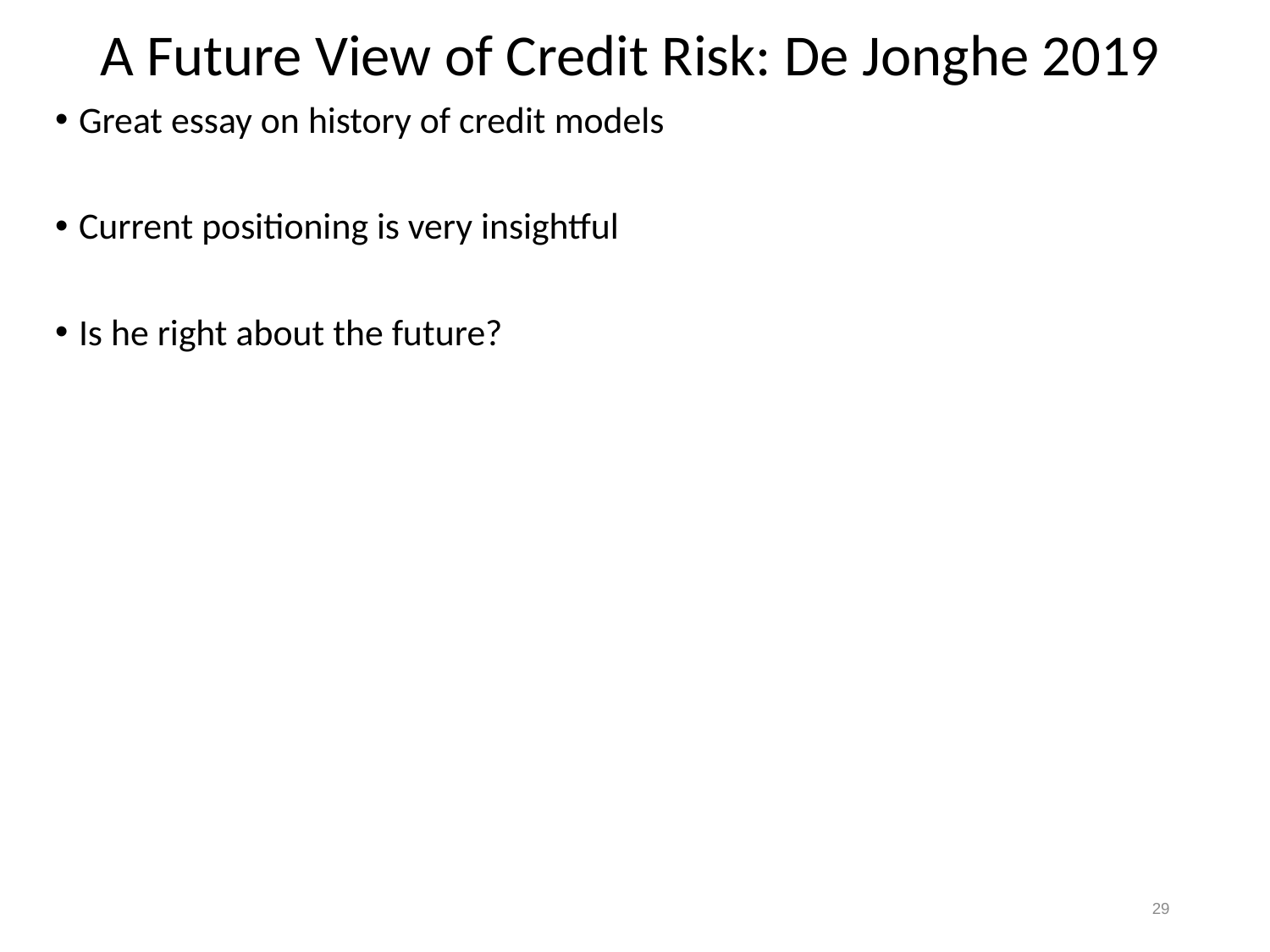

# A Future View of Credit Risk: De Jonghe 2019
Great essay on history of credit models

Current positioning is very insightful

Is he right about the future?
29